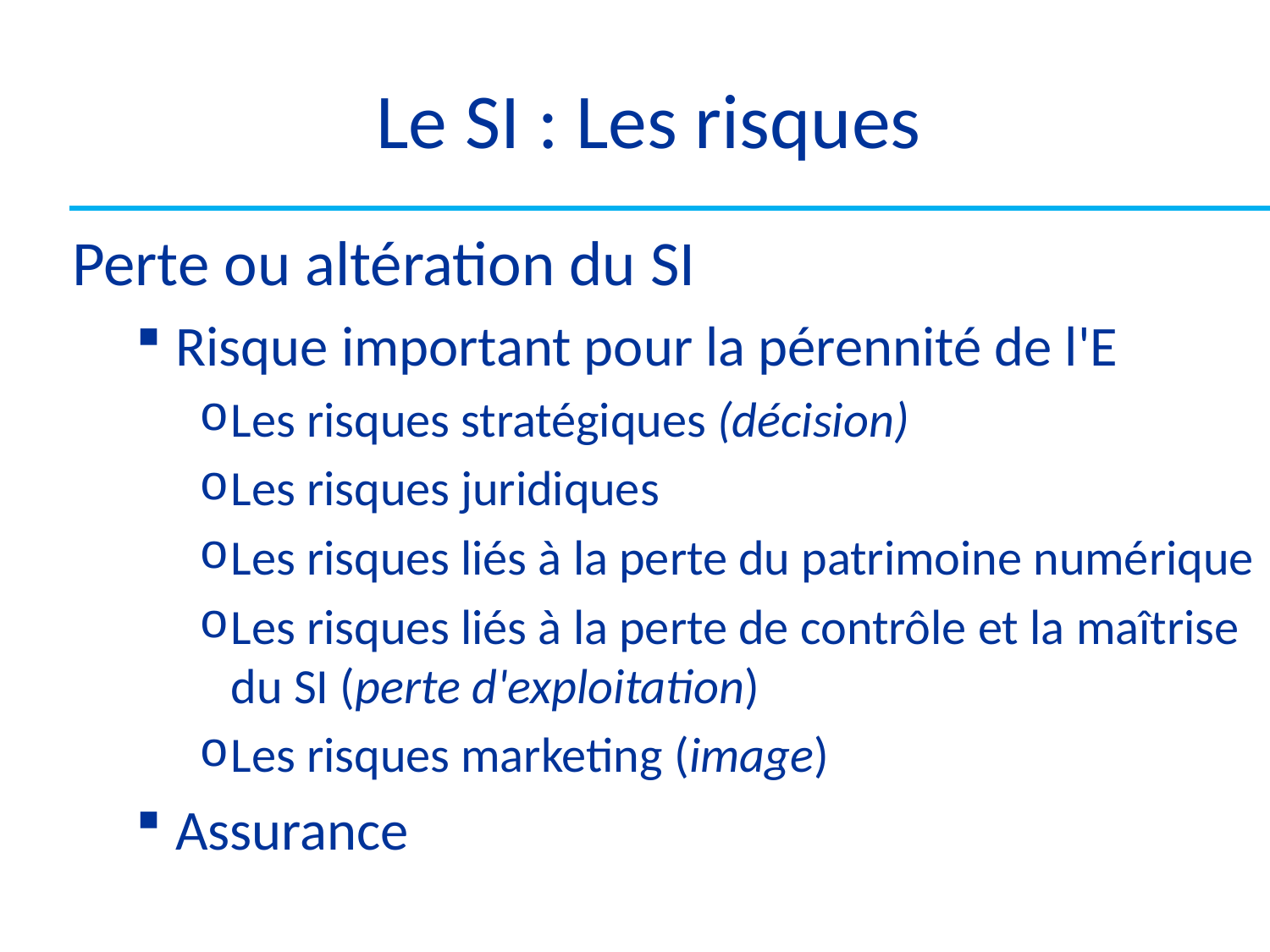

# Le SI : Les risques
Perte ou altération du SI
Risque important pour la pérennité de l'E
Les risques stratégiques (décision)
Les risques juridiques
Les risques liés à la perte du patrimoine numérique
Les risques liés à la perte de contrôle et la maîtrise du SI (perte d'exploitation)
Les risques marketing (image)
Assurance